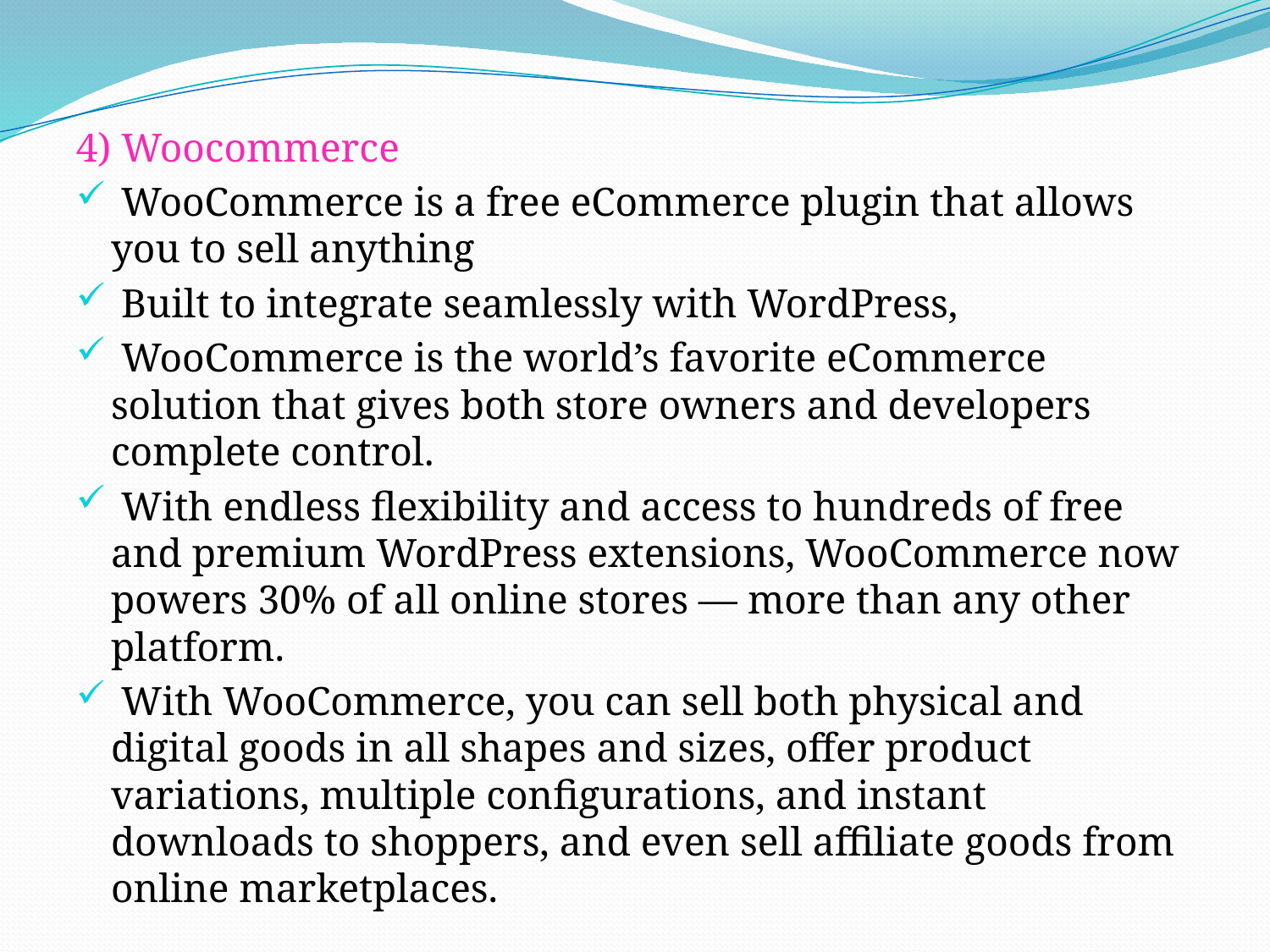

4) Woocommerce
 WooCommerce is a free eCommerce plugin that allows you to sell anything
 Built to integrate seamlessly with WordPress,
 WooCommerce is the world’s favorite eCommerce solution that gives both store owners and developers complete control.
 With endless flexibility and access to hundreds of free and premium WordPress extensions, WooCommerce now powers 30% of all online stores — more than any other platform.
 With WooCommerce, you can sell both physical and digital goods in all shapes and sizes, offer product variations, multiple configurations, and instant downloads to shoppers, and even sell affiliate goods from online marketplaces.